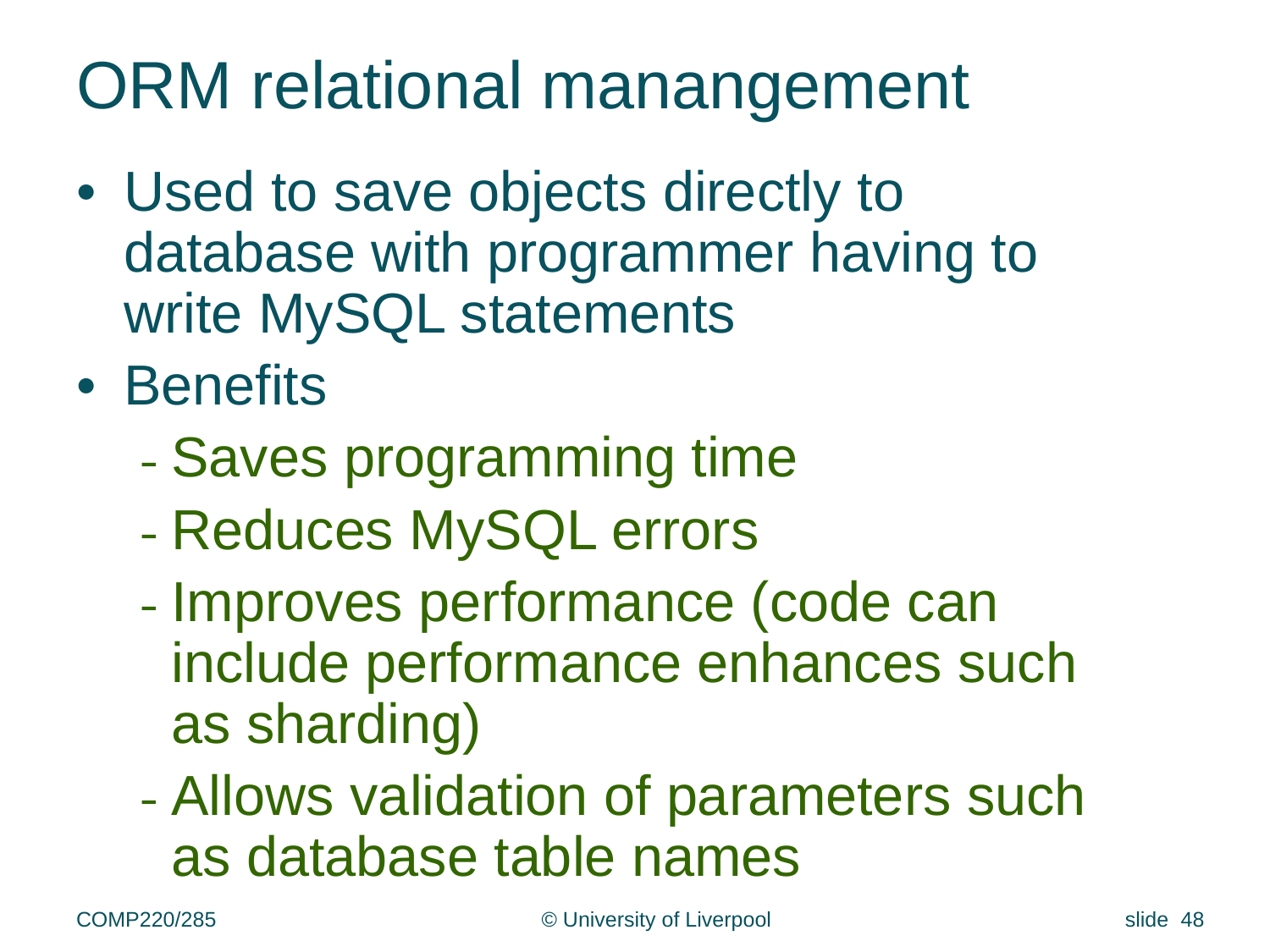

# ORM relational manangement
Used to save objects directly to database with programmer having to write MySQL statements
Benefits
Saves programming time
Reduces MySQL errors
Improves performance (code can include performance enhances such as sharding)
Allows validation of parameters such as database table names

COMP220/285
© University of Liverpool
slide  48